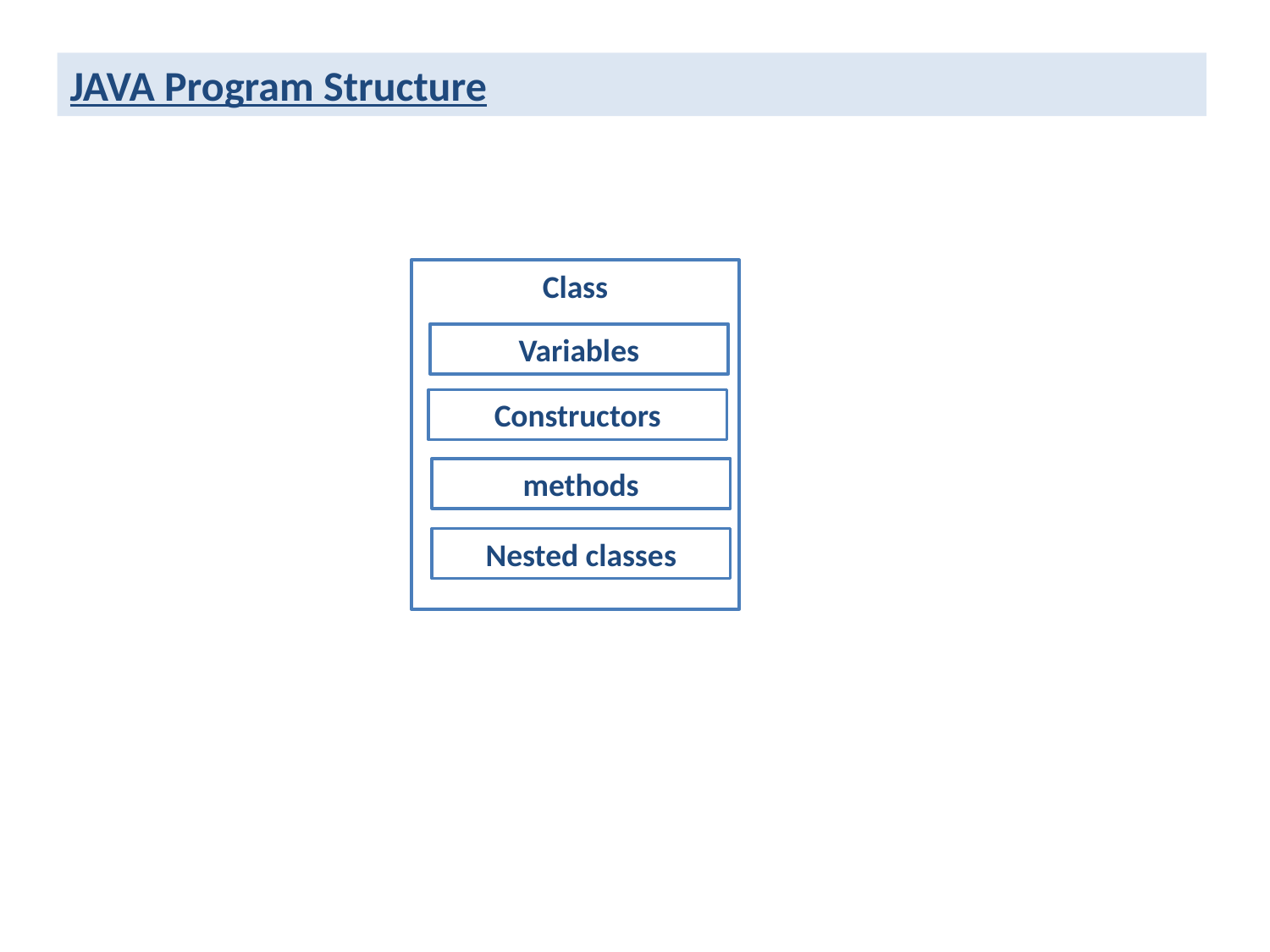

JAVA Program Structure
Class
Variables
Constructors
methods
Nested classes